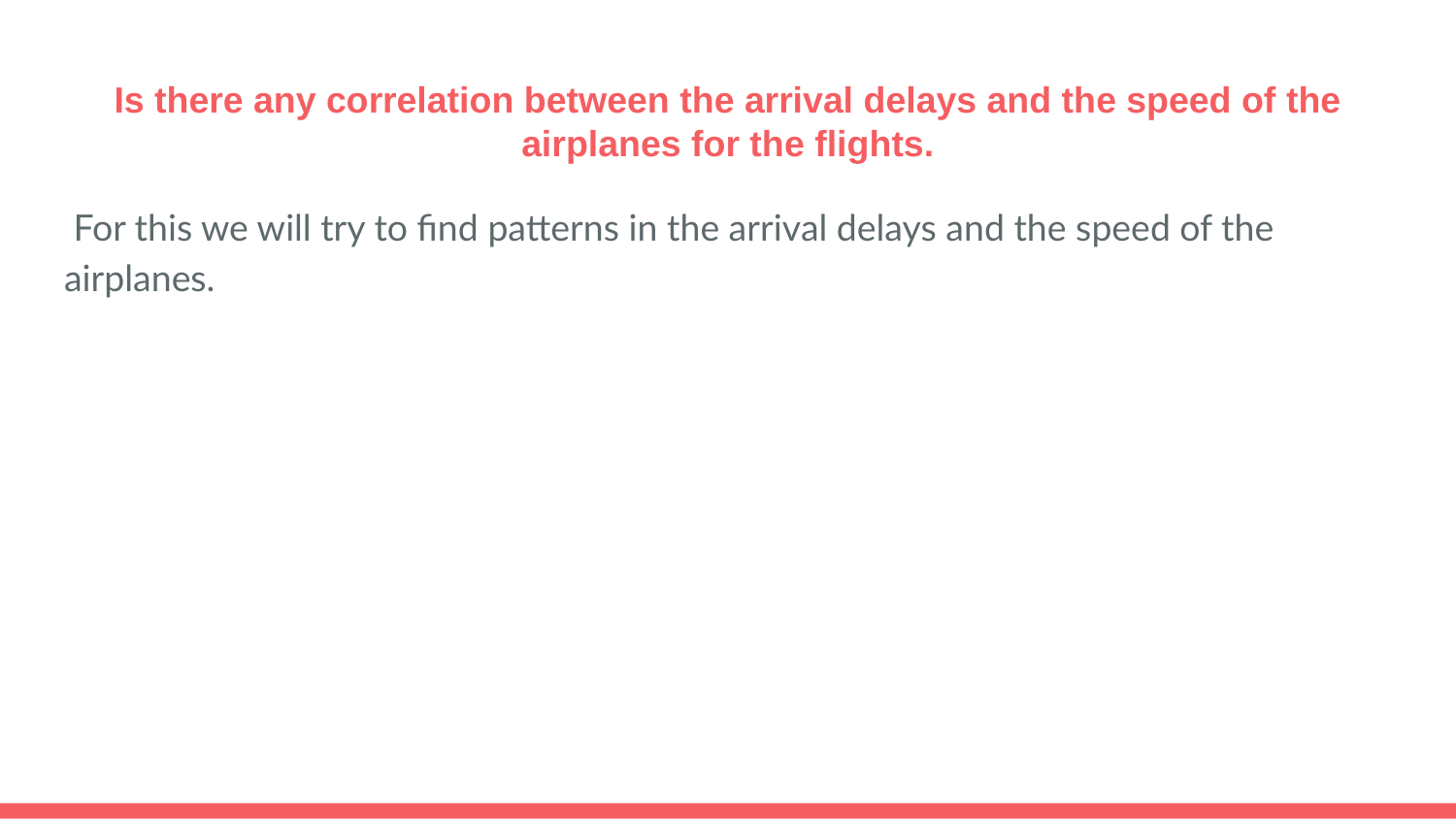

# Is there any correlation between the arrival delays and the speed of the airplanes for the flights.
 For this we will try to find patterns in the arrival delays and the speed of the airplanes.